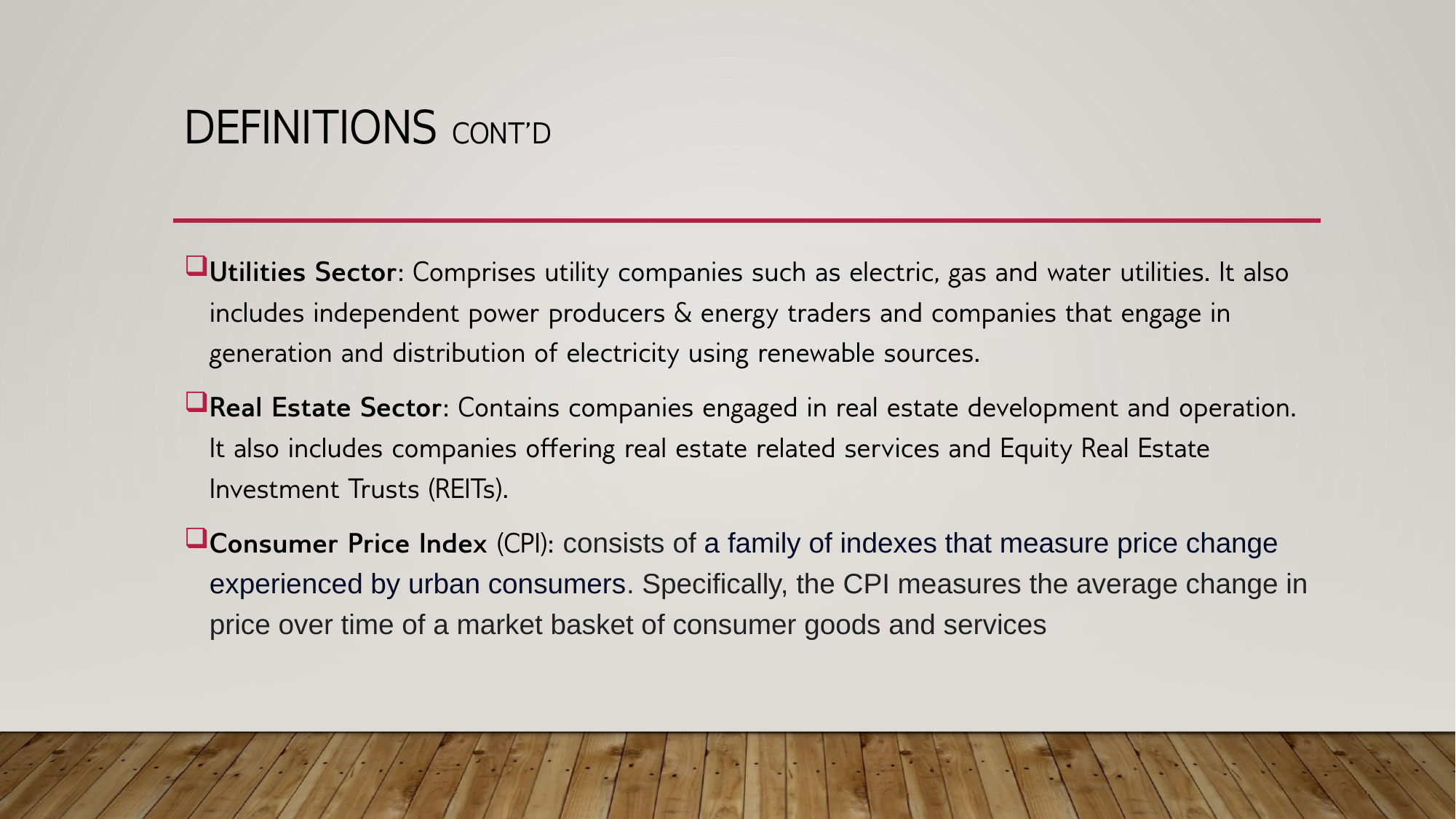

# Definitions Cont’d
Utilities Sector: Comprises utility companies such as electric, gas and water utilities. It also includes independent power producers & energy traders and companies that engage in generation and distribution of electricity using renewable sources.
Real Estate Sector: Contains companies engaged in real estate development and operation. It also includes companies offering real estate related services and Equity Real Estate Investment Trusts (REITs).
Consumer Price Index (CPI): consists of a family of indexes that measure price change experienced by urban consumers. Specifically, the CPI measures the average change in price over time of a market basket of consumer goods and services